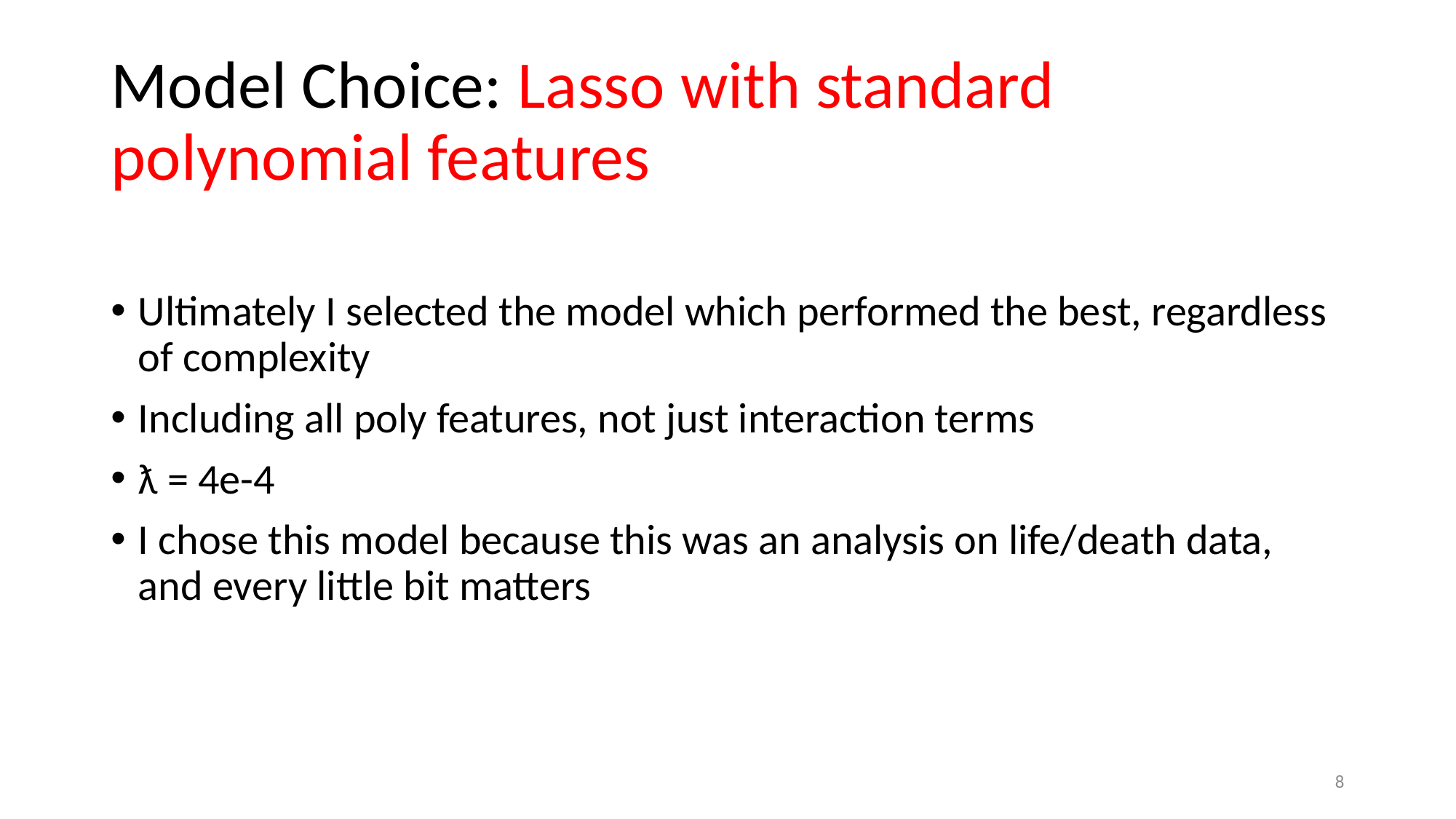

# Model Choice: Lasso with standard polynomial features

Ultimately I selected the model which performed the best, regardless of complexity
Including all poly features, not just interaction terms
ƛ = 4e-4
I chose this model because this was an analysis on life/death data, and every little bit matters

8